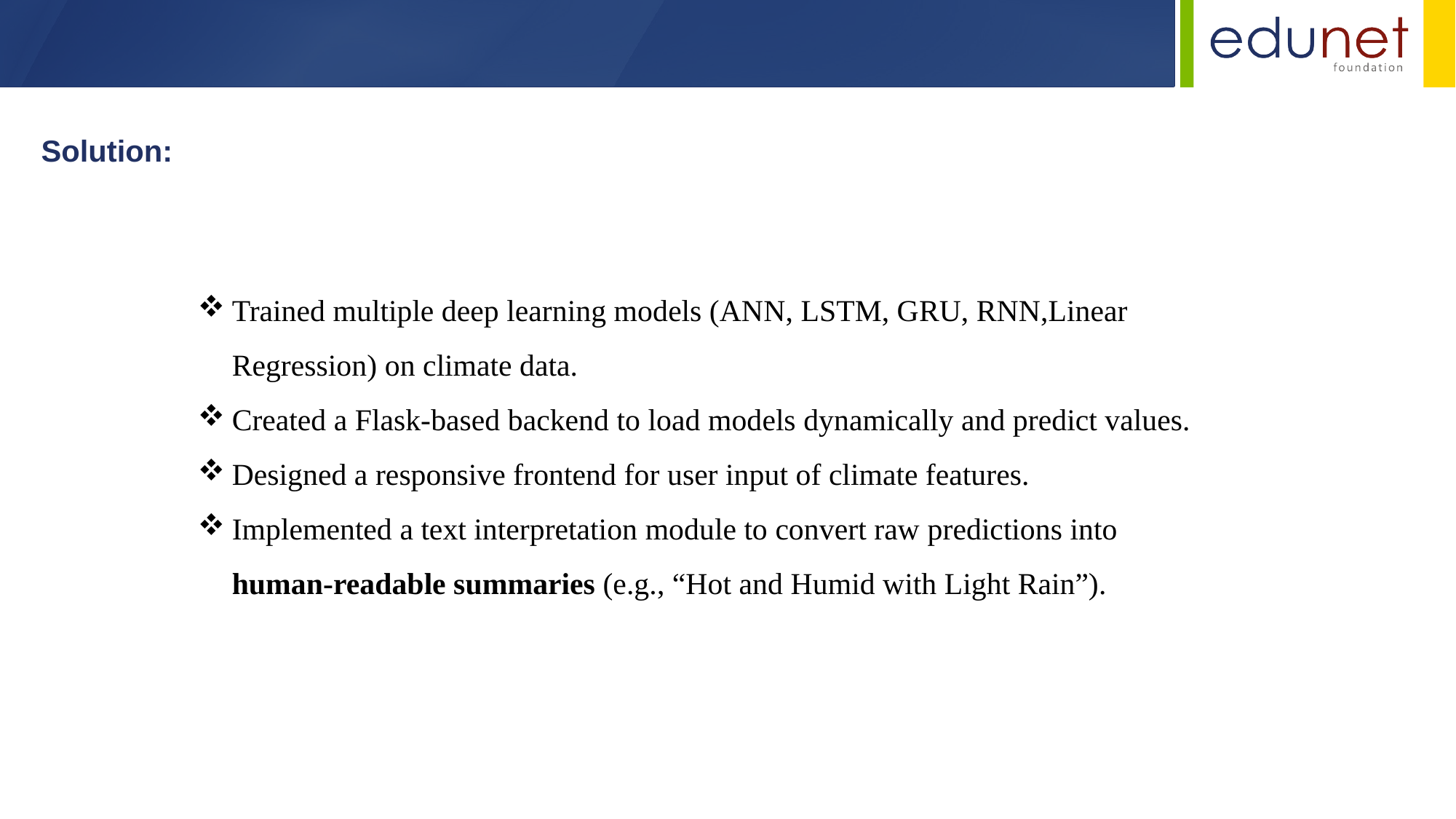

Solution:
Trained multiple deep learning models (ANN, LSTM, GRU, RNN,Linear Regression) on climate data.
Created a Flask-based backend to load models dynamically and predict values.
Designed a responsive frontend for user input of climate features.
Implemented a text interpretation module to convert raw predictions into human-readable summaries (e.g., “Hot and Humid with Light Rain”).